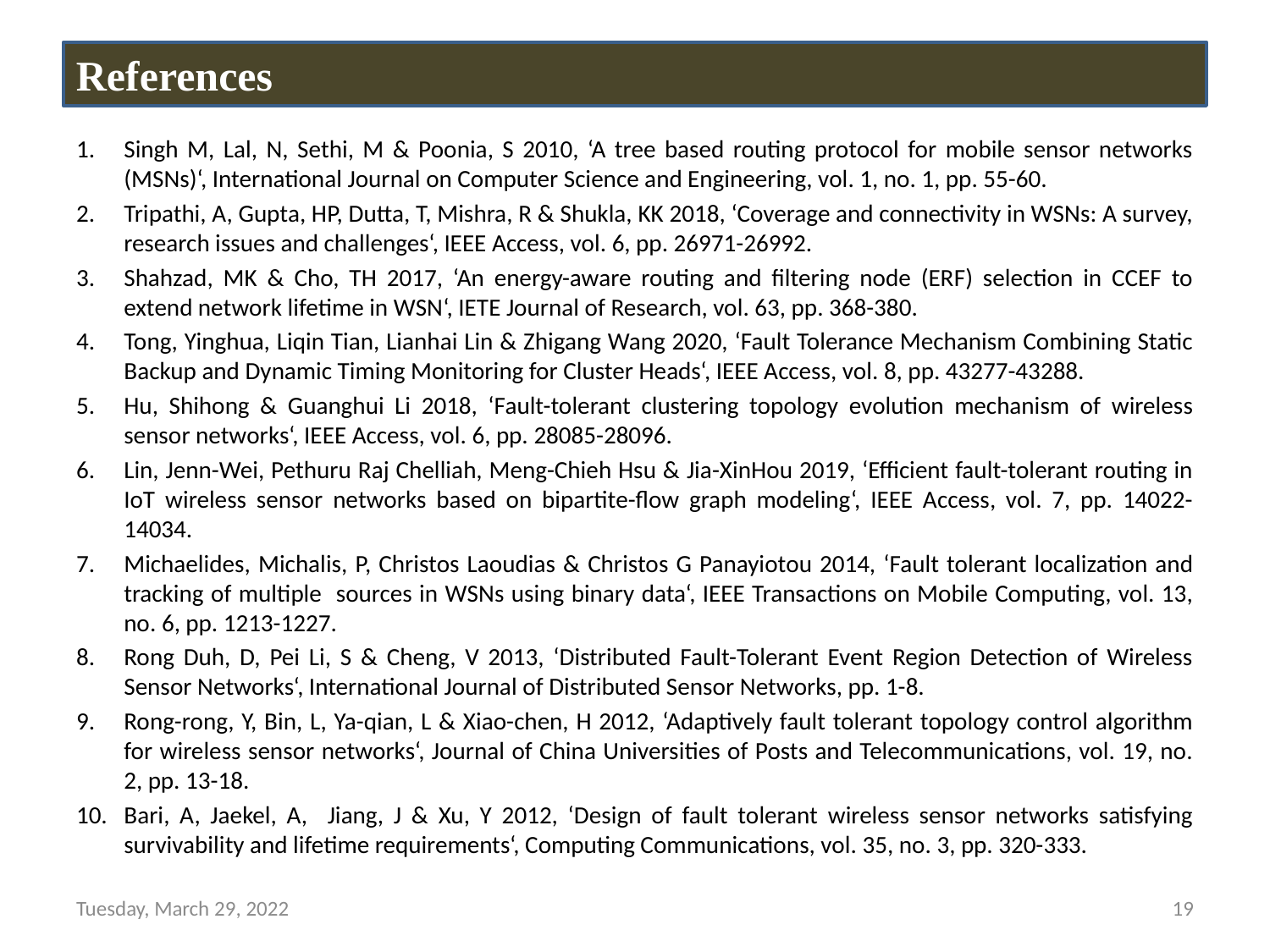

References
Singh M, Lal, N, Sethi, M & Poonia, S 2010, ‘A tree based routing protocol for mobile sensor networks (MSNs)‘, International Journal on Computer Science and Engineering, vol. 1, no. 1, pp. 55-60.
Tripathi, A, Gupta, HP, Dutta, T, Mishra, R & Shukla, KK 2018, ‘Coverage and connectivity in WSNs: A survey, research issues and challenges‘, IEEE Access, vol. 6, pp. 26971-26992.
Shahzad, MK & Cho, TH 2017, ‘An energy-aware routing and filtering node (ERF) selection in CCEF to extend network lifetime in WSN‘, IETE Journal of Research, vol. 63, pp. 368-380.
Tong, Yinghua, Liqin Tian, Lianhai Lin & Zhigang Wang 2020, ‘Fault Tolerance Mechanism Combining Static Backup and Dynamic Timing Monitoring for Cluster Heads‘, IEEE Access, vol. 8, pp. 43277-43288.
Hu, Shihong & Guanghui Li 2018, ‘Fault-tolerant clustering topology evolution mechanism of wireless sensor networks‘, IEEE Access, vol. 6, pp. 28085-28096.
Lin, Jenn-Wei, Pethuru Raj Chelliah, Meng-Chieh Hsu & Jia-XinHou 2019, ‘Efficient fault-tolerant routing in IoT wireless sensor networks based on bipartite-flow graph modeling‘, IEEE Access, vol. 7, pp. 14022-14034.
Michaelides, Michalis, P, Christos Laoudias & Christos G Panayiotou 2014, ‘Fault tolerant localization and tracking of multiple  sources in WSNs using binary data‘, IEEE Transactions on Mobile Computing, vol. 13, no. 6, pp. 1213-1227.
Rong Duh, D, Pei Li, S & Cheng, V 2013, ‘Distributed Fault-Tolerant Event Region Detection of Wireless Sensor Networks‘, International Journal of Distributed Sensor Networks, pp. 1-8.
Rong-rong, Y, Bin, L, Ya-qian, L & Xiao-chen, H 2012, ‘Adaptively fault tolerant topology control algorithm for wireless sensor networks‘, Journal of China Universities of Posts and Telecommunications, vol. 19, no. 2, pp. 13-18.
Bari, A, Jaekel, A,  Jiang, J & Xu, Y 2012, ‘Design of fault tolerant wireless sensor networks satisfying survivability and lifetime requirements‘, Computing Communications, vol. 35, no. 3, pp. 320-333.
Tuesday, March 29, 2022
19